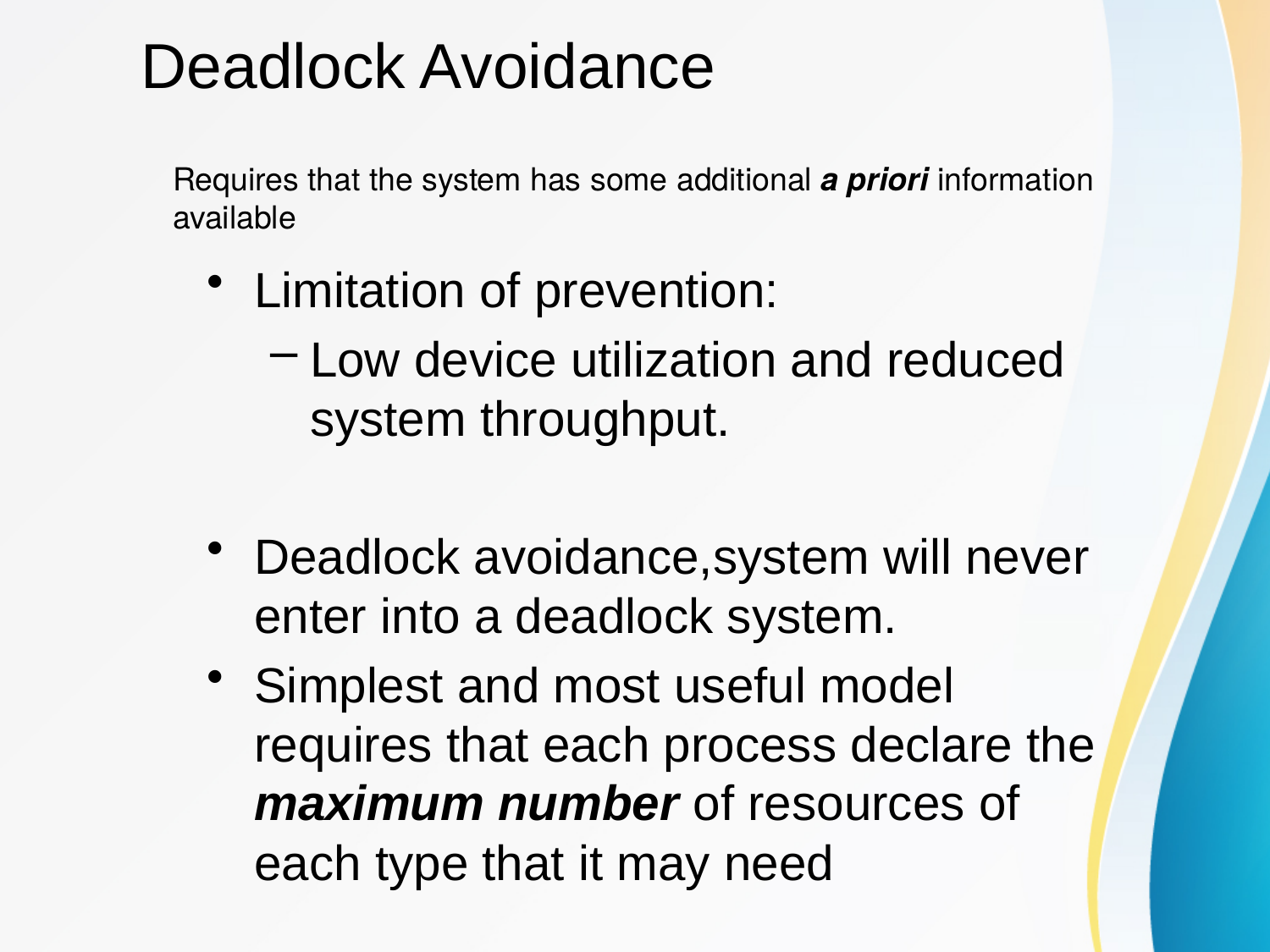

# Deadlock Avoidance
Requires that the system has some additional a priori information
available
Limitation of prevention:
Low device utilization and reduced system throughput.

Deadlock avoidance,system will never enter into a deadlock system.
Simplest and most useful model requires that each process declare the maximum number of resources of each type that it may need